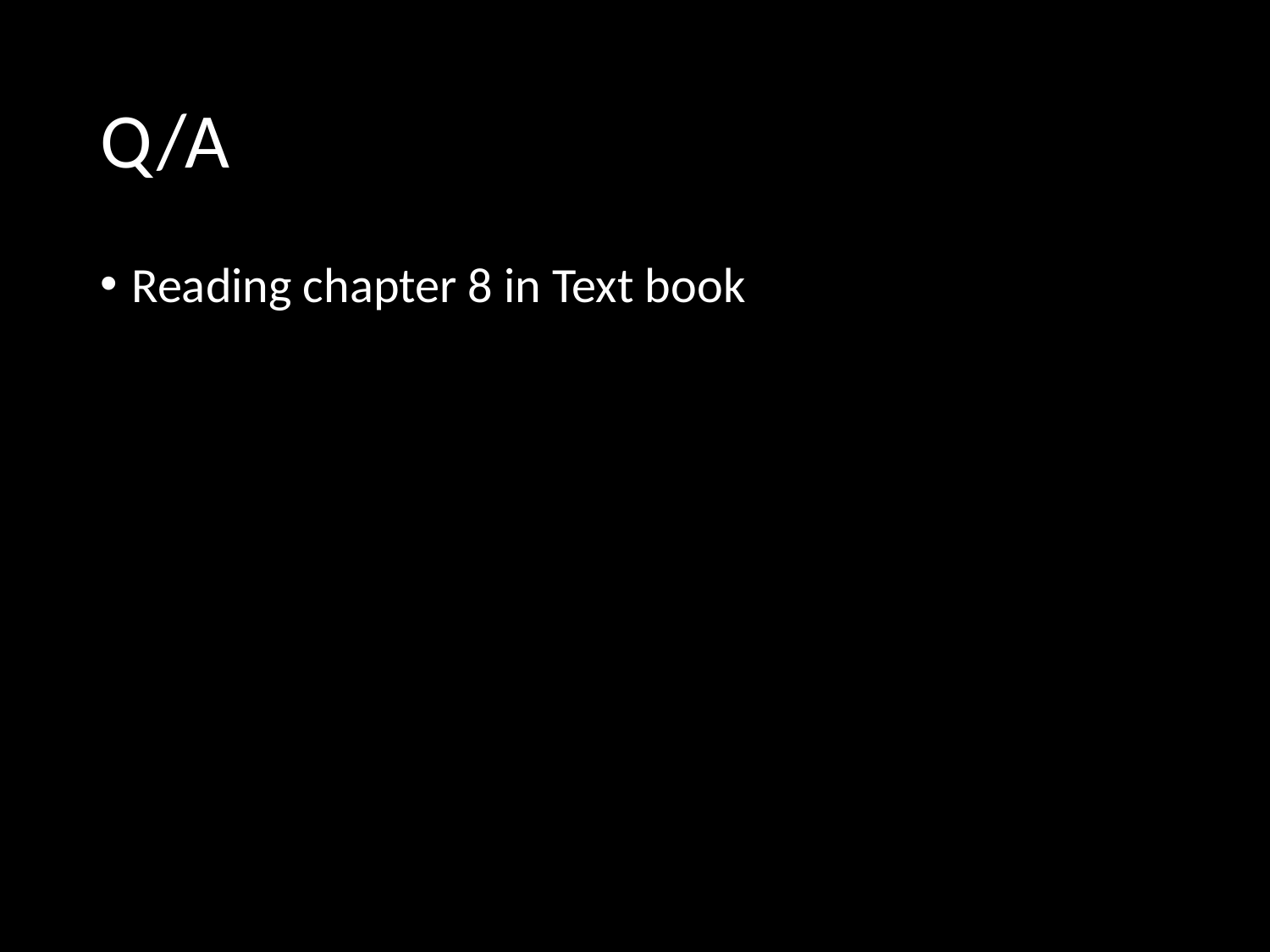

# Q/A
Reading chapter 8 in Text book